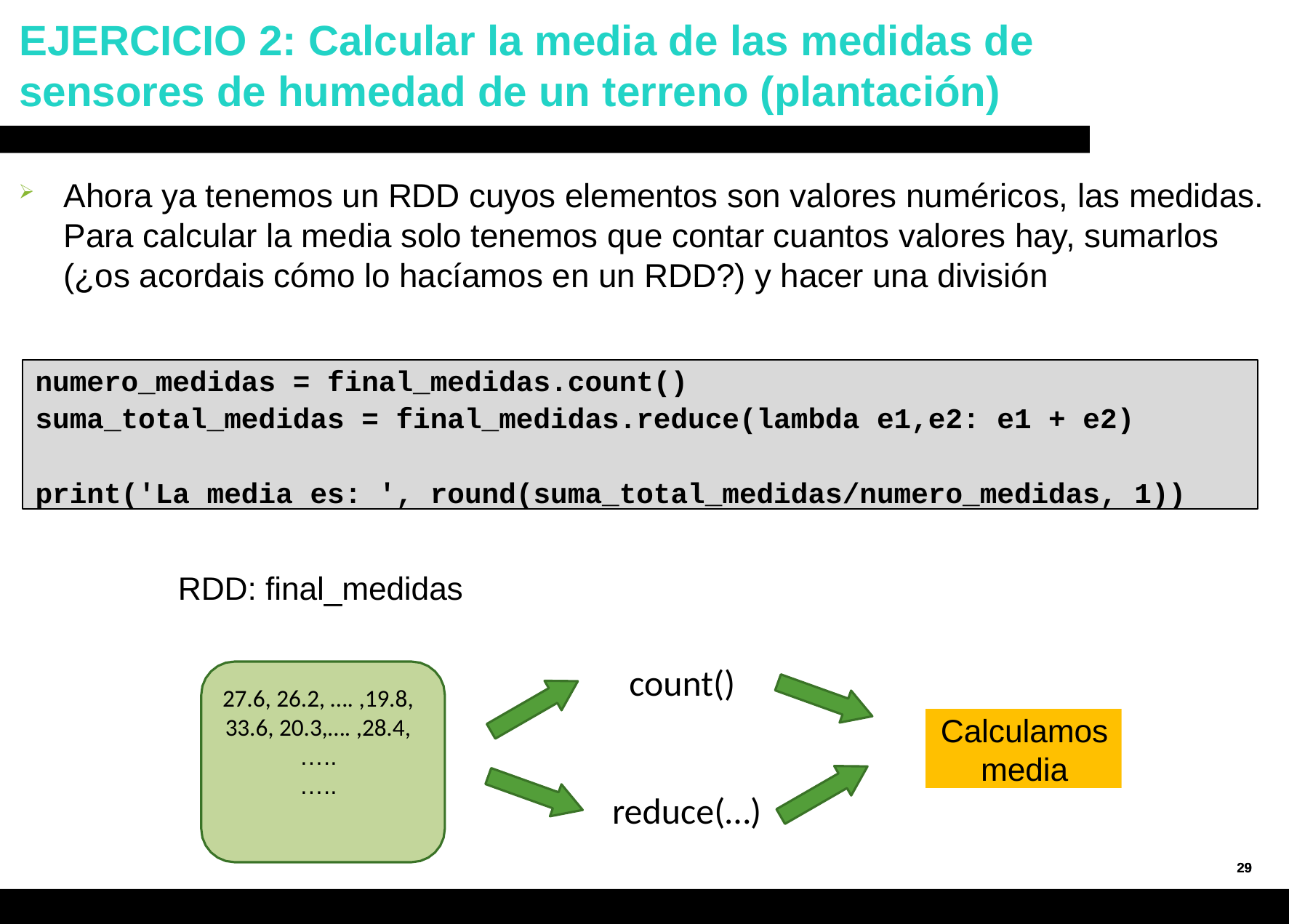

# EJERCICIO 2: Calcular la media de las medidas de sensores de humedad de un terreno (plantación)

Ahora ya tenemos un RDD cuyos elementos son valores numéricos, las medidas. Para calcular la media solo tenemos que contar cuantos valores hay, sumarlos (¿os acordais cómo lo hacíamos en un RDD?) y hacer una división
numero_medidas = final_medidas.count()
suma_total_medidas = final_medidas.reduce(lambda e1,e2: e1 + e2)

print('La media es: ', round(suma_total_medidas/numero_medidas, 1))
RDD: final_medidas

27.6, 26.2, …. ,19.8,
33.6, 20.3,…. ,28.4,
…..
…..

count()

Calculamos media

reduce(…)
29